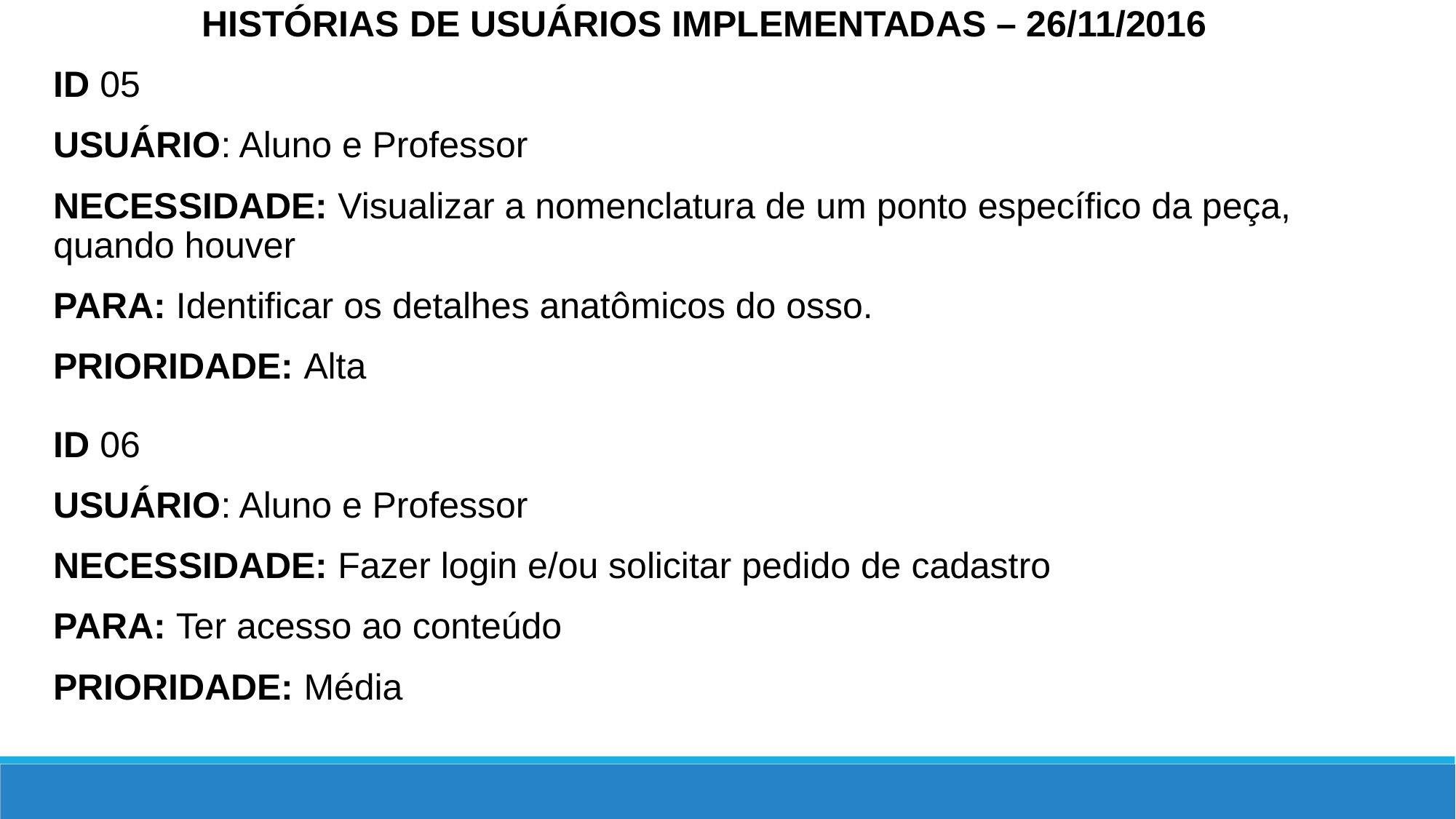

HISTÓRIAS DE USUÁRIOS IMPLEMENTADAS – 26/11/2016
ID 05
USUÁRIO: Aluno e Professor
NECESSIDADE: Visualizar a nomenclatura de um ponto específico da peça, quando houver
PARA: Identificar os detalhes anatômicos do osso.
PRIORIDADE: Alta
ID 06
USUÁRIO: Aluno e Professor
NECESSIDADE: Fazer login e/ou solicitar pedido de cadastro
PARA: Ter acesso ao conteúdo
PRIORIDADE: Média